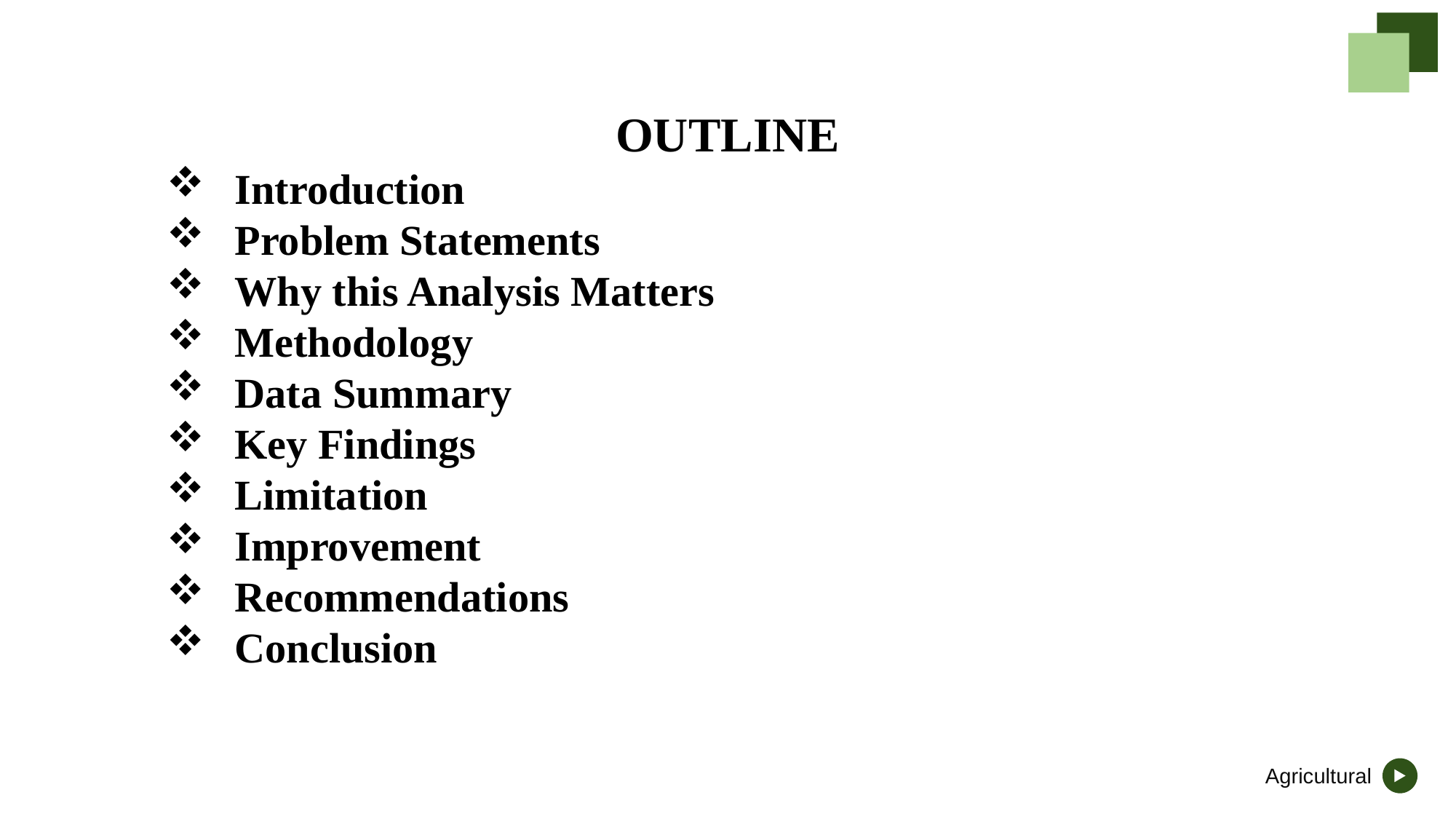

OUTLINE
Introduction
Problem Statements
Why this Analysis Matters
Methodology
Data Summary
Key Findings
Limitation
Improvement
Recommendations
Conclusion
Agricultural